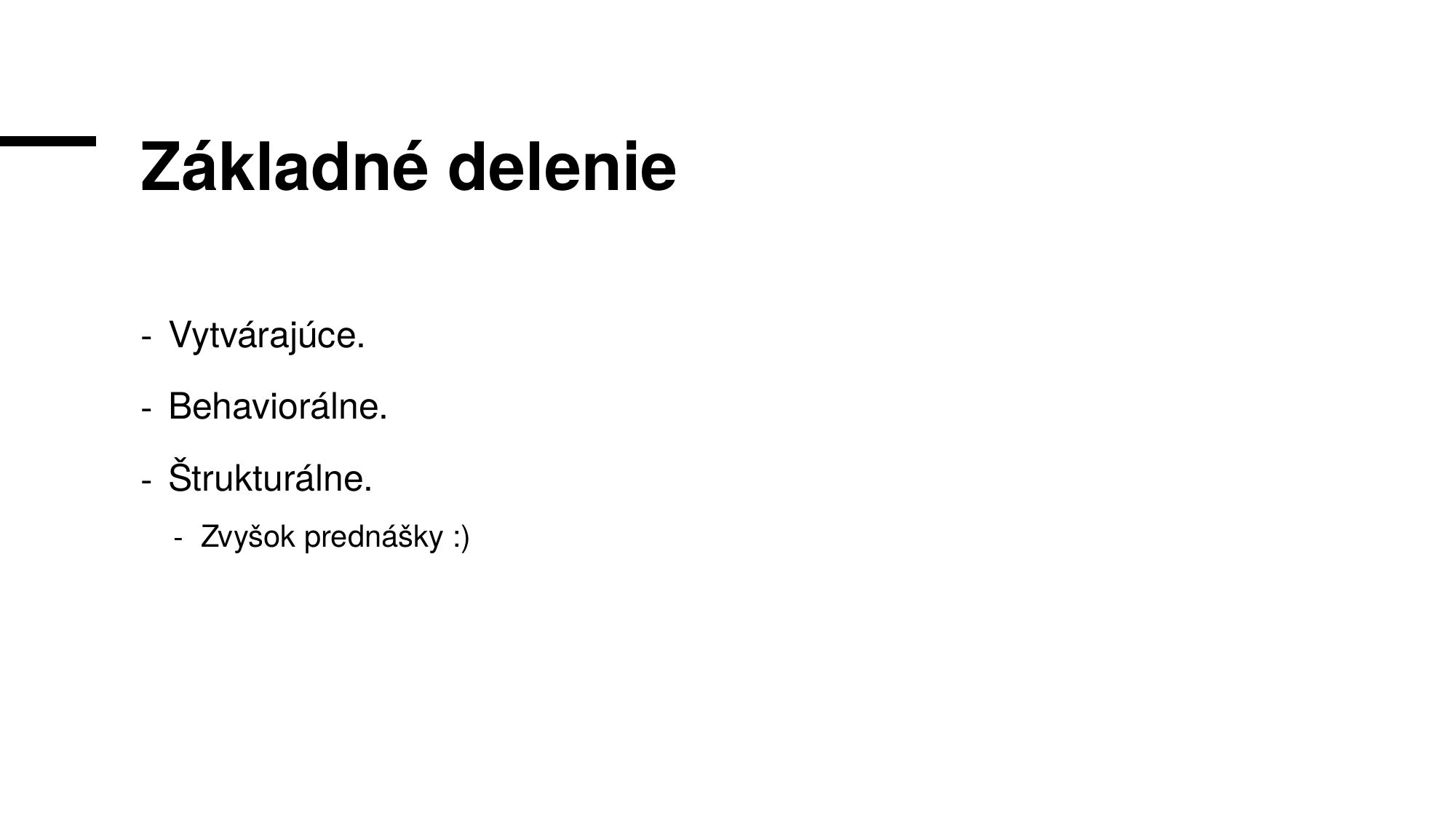

# Základné delenie
Vytvárajúce.
Behaviorálne.
Štrukturálne.
Zvyšok prednášky :)